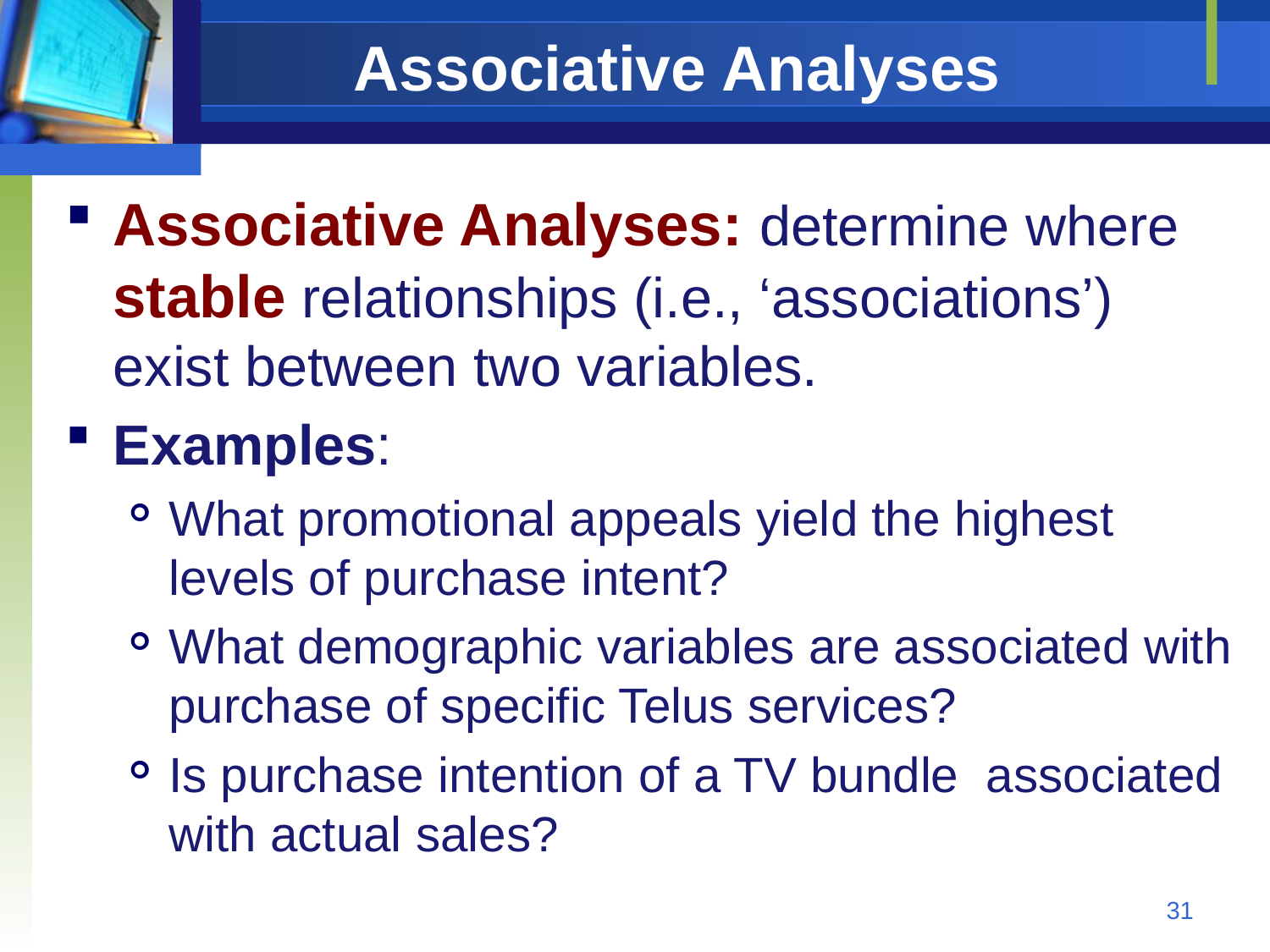

# Associative Analyses
Associative Analyses: determine where stable relationships (i.e., ‘associations’) exist between two variables.
Examples:
What promotional appeals yield the highest levels of purchase intent?
What demographic variables are associated with purchase of specific Telus services?
Is purchase intention of a TV bundle  associated with actual sales?
31